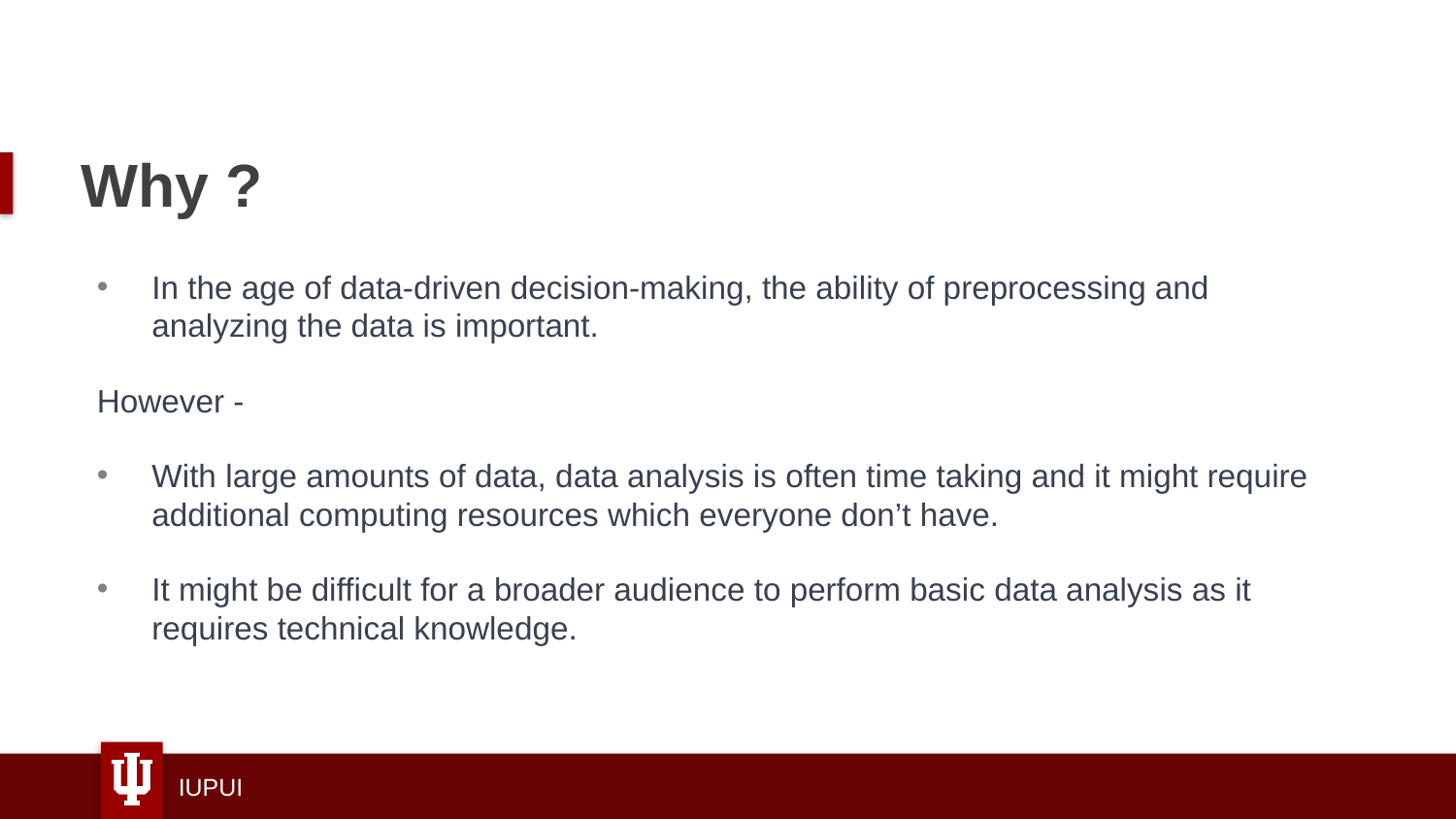

# Why ?
In the age of data-driven decision-making, the ability of preprocessing and analyzing the data is important.
However -
With large amounts of data, data analysis is often time taking and it might require additional computing resources which everyone don’t have.
It might be difficult for a broader audience to perform basic data analysis as it requires technical knowledge.